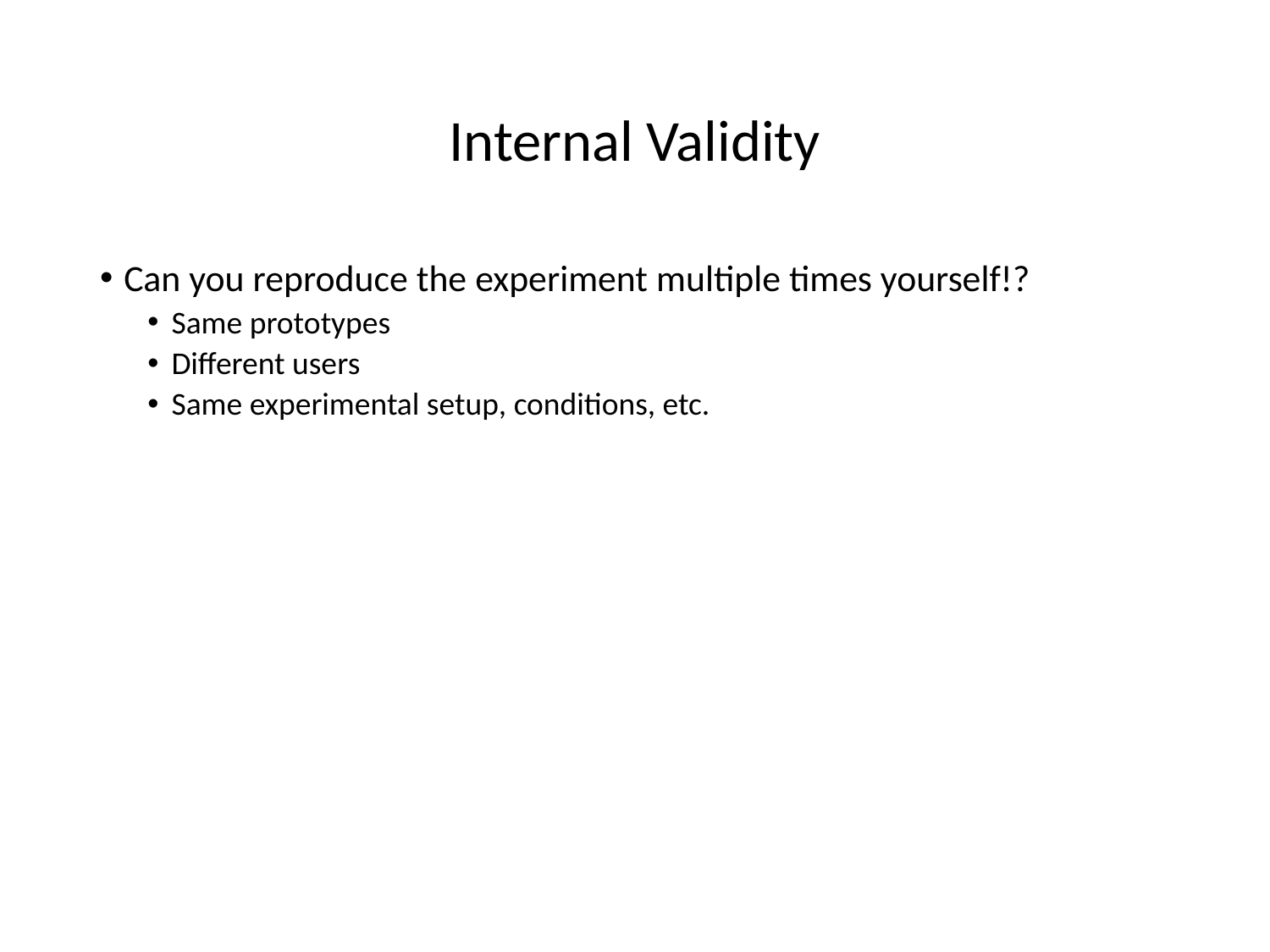

# Internal Validity
Can you reproduce the experiment multiple times yourself!?
Same prototypes
Different users
Same experimental setup, conditions, etc.